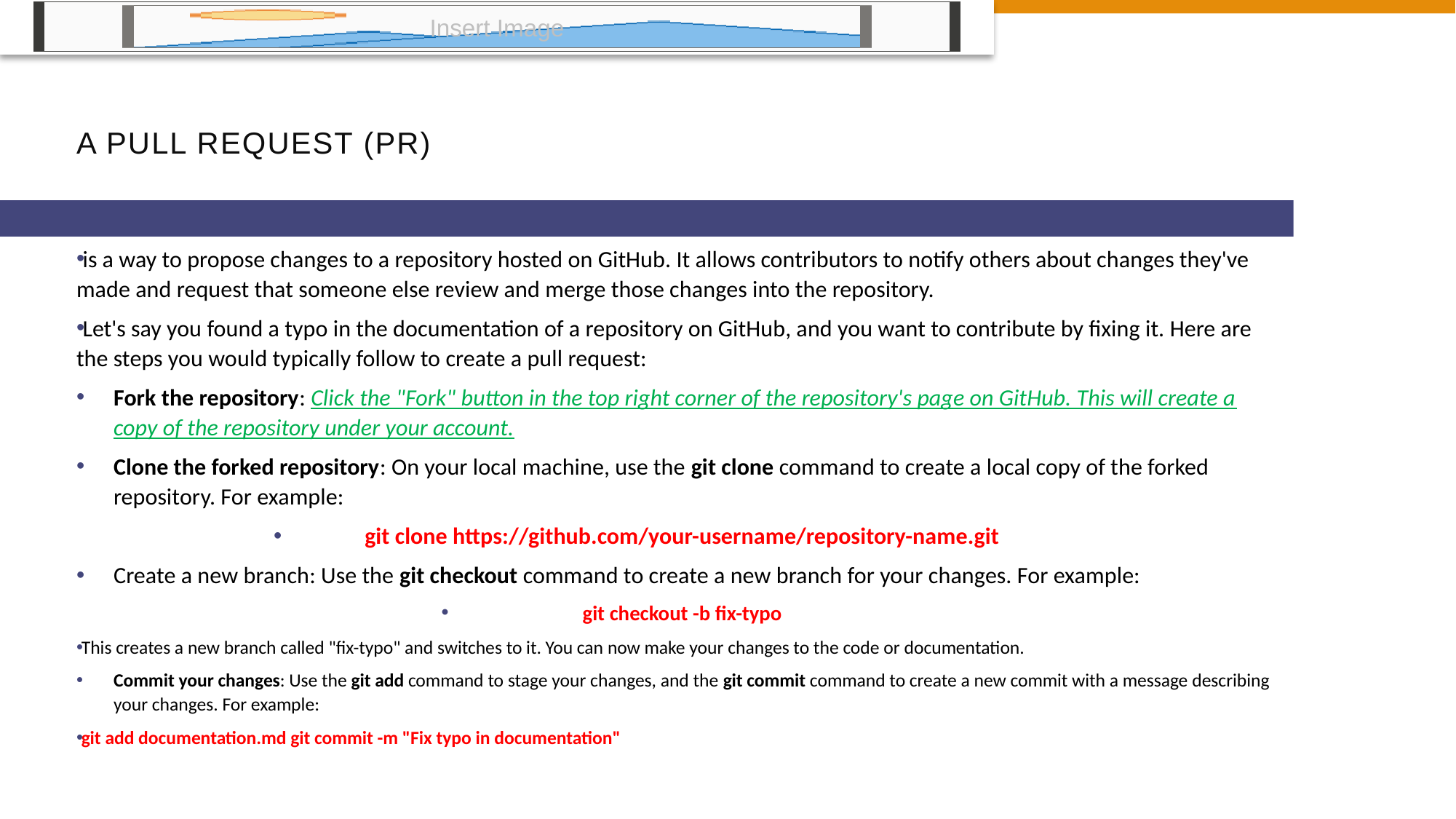

# A pull request (PR)

is a way to propose changes to a repository hosted on GitHub. It allows contributors to notify others about changes they've made and request that someone else review and merge those changes into the repository.
Let's say you found a typo in the documentation of a repository on GitHub, and you want to contribute by fixing it. Here are the steps you would typically follow to create a pull request:
Fork the repository: Click the "Fork" button in the top right corner of the repository's page on GitHub. This will create a copy of the repository under your account.
Clone the forked repository: On your local machine, use the git clone command to create a local copy of the forked repository. For example:
git clone https://github.com/your-username/repository-name.git
Create a new branch: Use the git checkout command to create a new branch for your changes. For example:
git checkout -b fix-typo
This creates a new branch called "fix-typo" and switches to it. You can now make your changes to the code or documentation.
Commit your changes: Use the git add command to stage your changes, and the git commit command to create a new commit with a message describing your changes. For example:
git add documentation.md git commit -m "Fix typo in documentation"